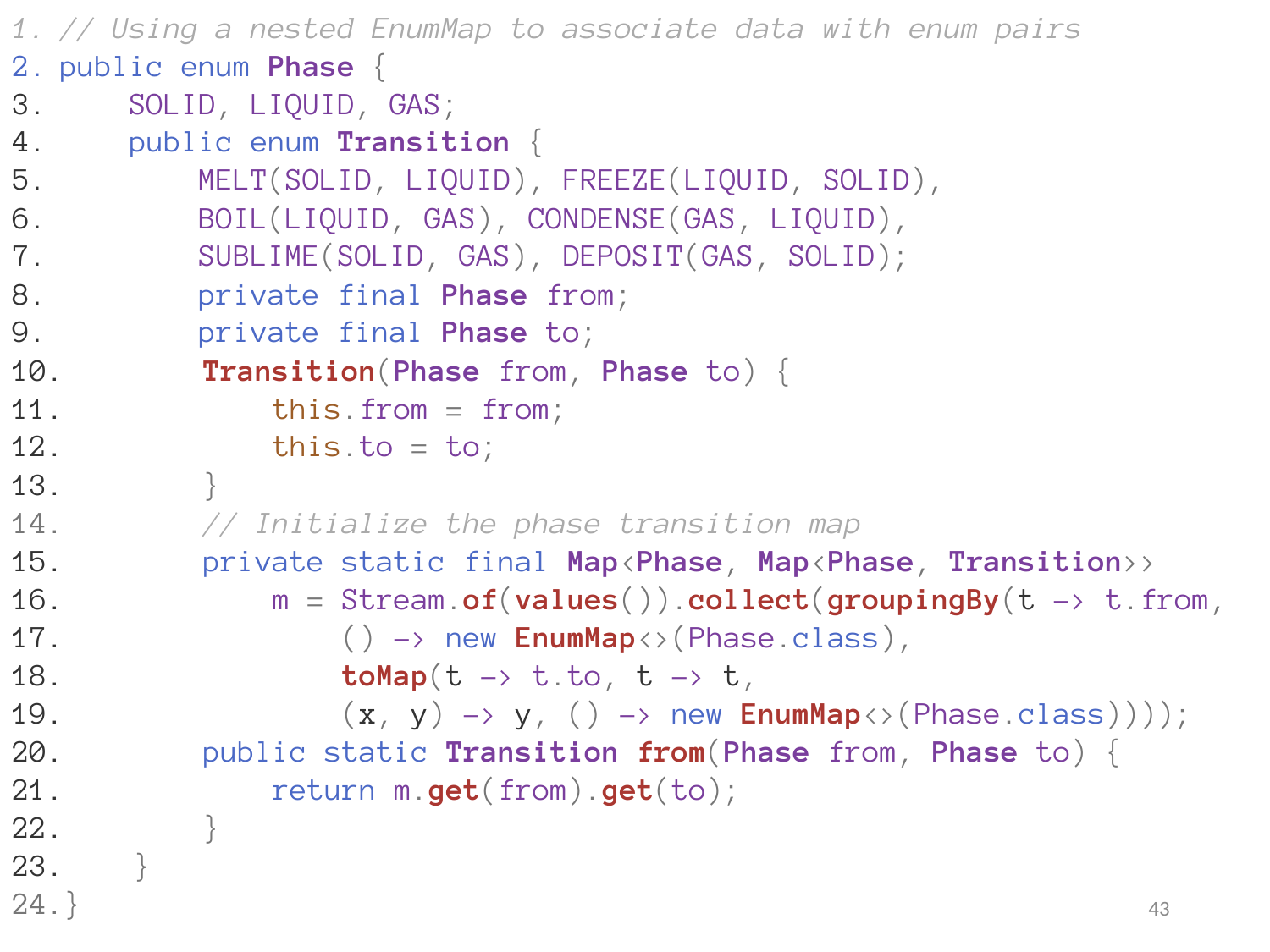

// Using a nested EnumMap to associate data with enum pairs
public enum Phase {
    SOLID, LIQUID, GAS;
    public enum Transition {
        MELT(SOLID, LIQUID), FREEZE(LIQUID, SOLID),
        BOIL(LIQUID, GAS), CONDENSE(GAS, LIQUID),
        SUBLIME(SOLID, GAS), DEPOSIT(GAS, SOLID);
        private final Phase from;
        private final Phase to;
        Transition(Phase from, Phase to) {
            this.from = from;
            this.to = to;
        }
        // Initialize the phase transition map
        private static final Map<Phase, Map<Phase, Transition>>
            m = Stream.of(values()).collect(groupingBy(t -> t.from,
                () -> new EnumMap<>(Phase.class),
                toMap(t -> t.to, t -> t,
                (x, y) -> y, () -> new EnumMap<>(Phase.class))));
        public static Transition from(Phase from, Phase to) {
            return m.get(from).get(to);
        }
    }
}
43